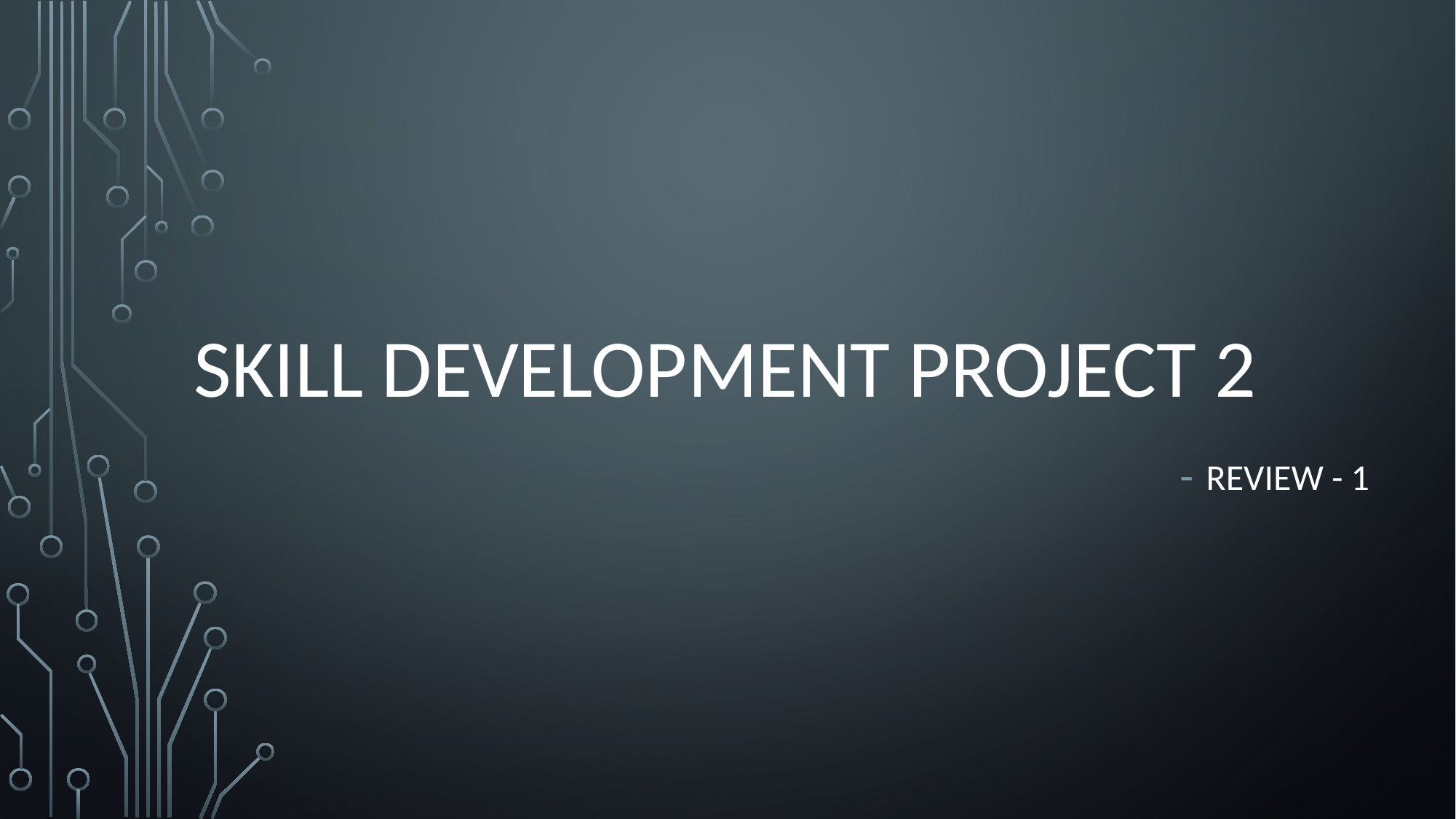

# SKILL DEVELOPMENT PROJECT 2
							- Review - 1